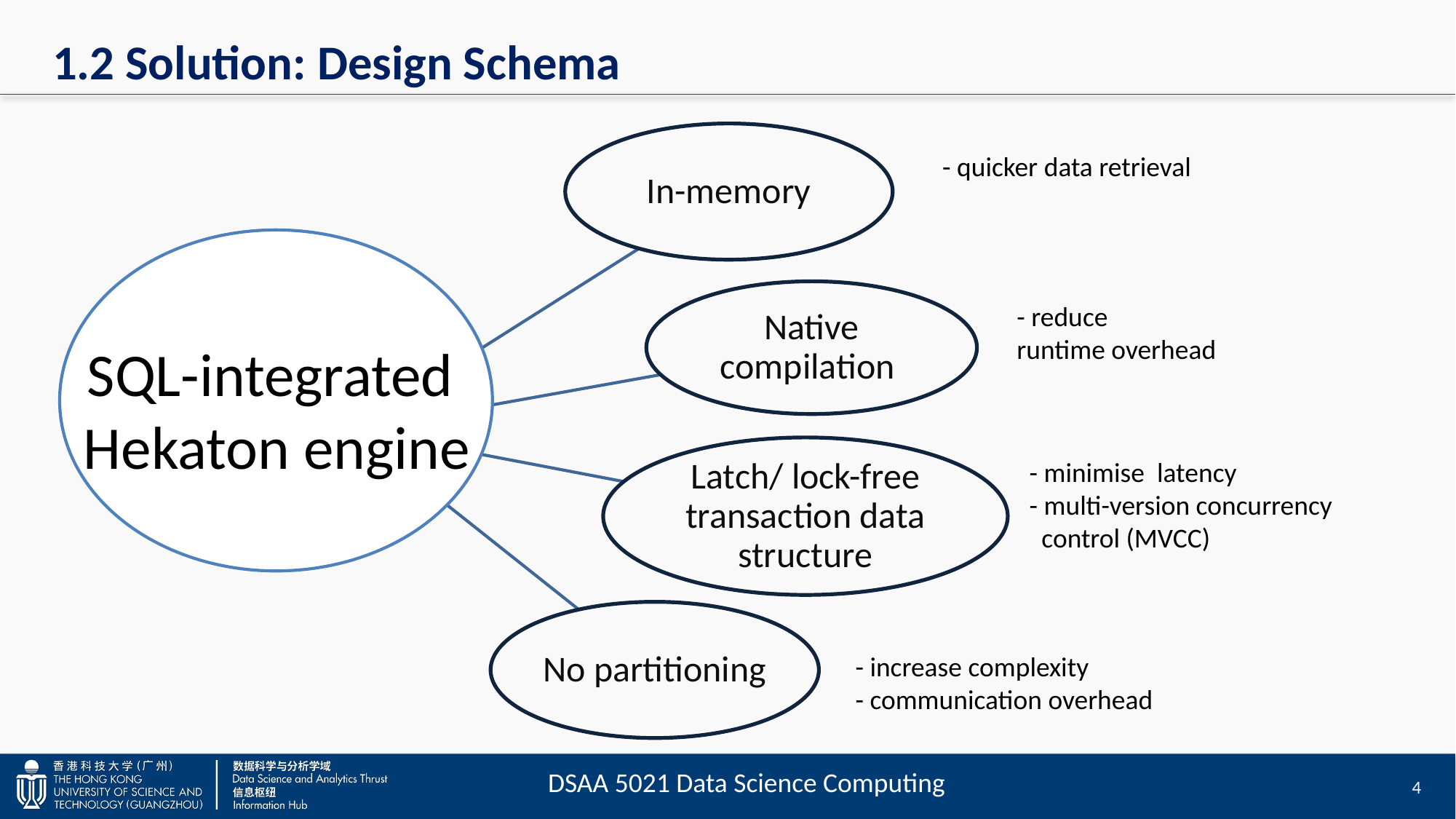

# 1.2 Solution: Design Schema
In-memory
Native compilation
Latch/ lock-free
transaction data structure
No partitioning
- quicker data retrieval
- reduce
runtime overhead
SQL-integrated
Hekaton engine
- minimise  latency
- multi-version concurrency
  control (MVCC)
- increase complexity
- communication overhead
DSAA 5021 Data Science Computing